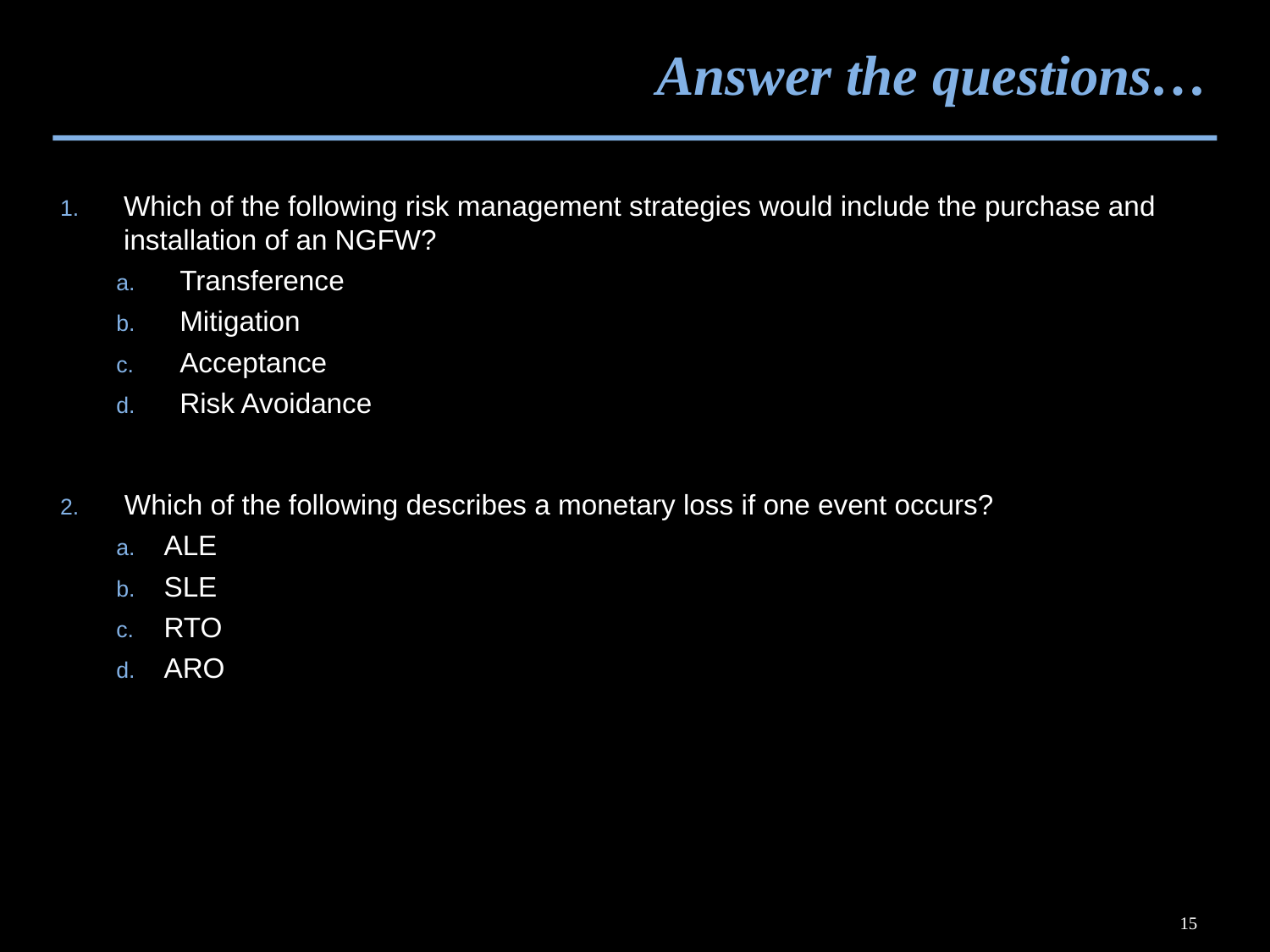

# Answer the questions…
Which of the following risk management strategies would include the purchase and installation of an NGFW?
Transference
Mitigation
Acceptance
Risk Avoidance

Which of the following describes a monetary loss if one event occurs?
ALE
SLE
RTO
ARO

15